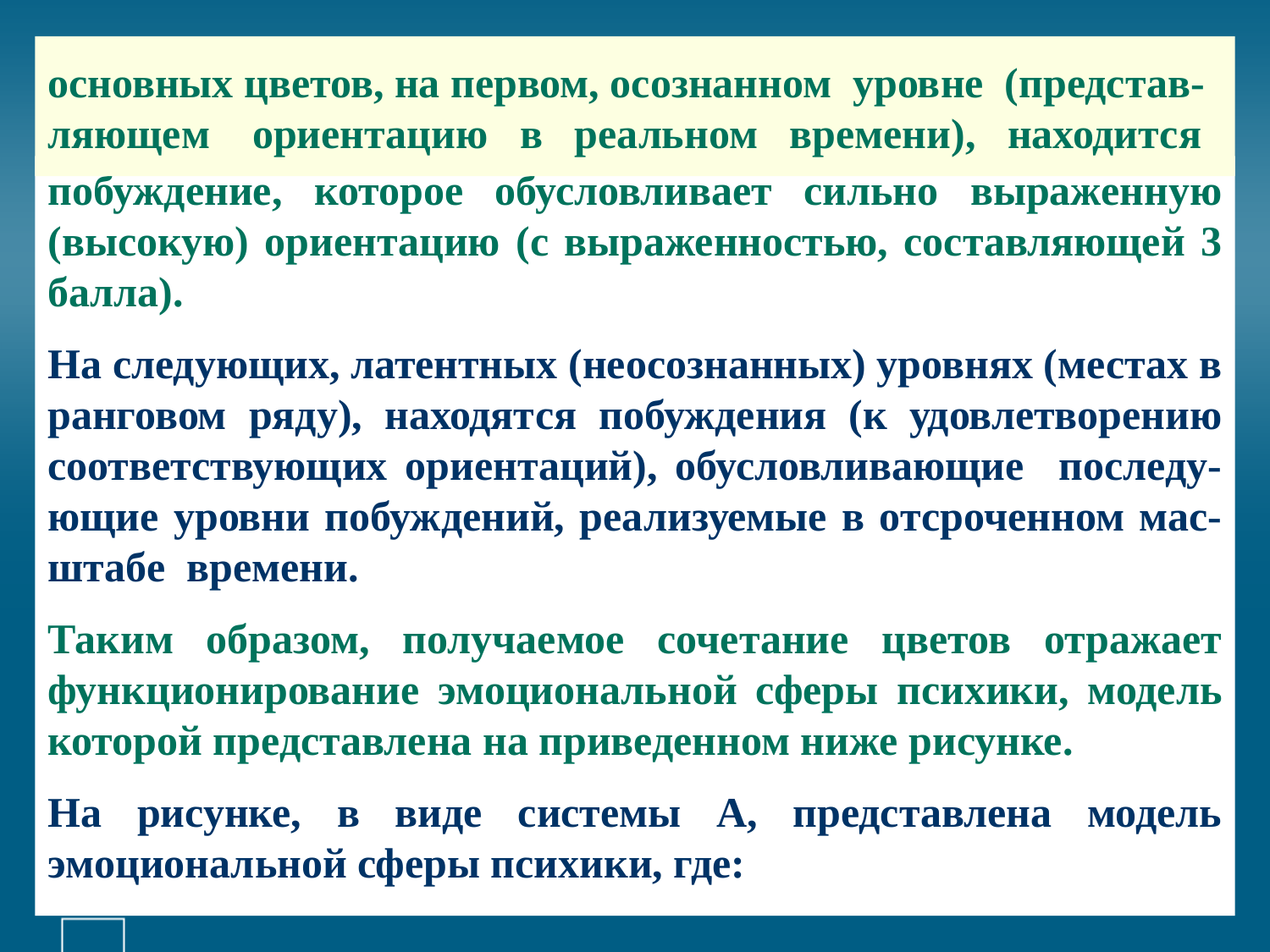

# основных цветов, на первом, осознанном  уровне  (представ-ляющем    ориентацию   в   реальном   времени),   находится
побуждение, которое обусловливает сильно выраженную (высокую) ориентацию (с выраженностью, составляющей 3 балла).
На следующих, латентных (неосознанных) уровнях (местах в ранговом ряду), находятся побуждения (к удовлетворению соответствующих ориентаций), обусловливающие  последу-ющие уровни побуждений, реализуемые в отсроченном мас-штабе  времени.
Таким образом, получаемое сочетание цветов отражает функционирование эмоциональной сферы психики, модель которой представлена на приведенном ниже рисунке.
На рисунке, в виде системы А, представлена модель эмоциональной сферы психики, где: